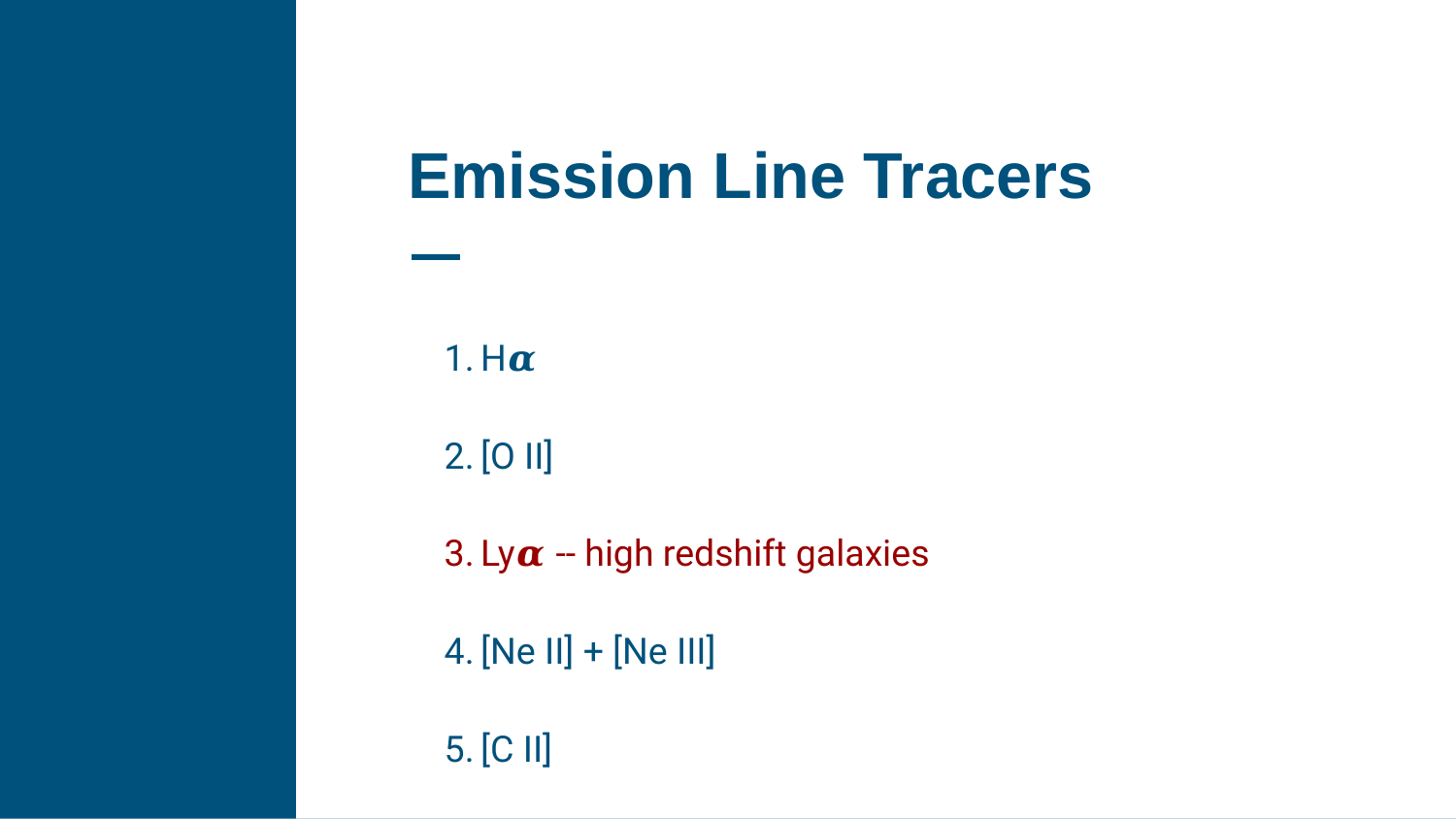

# Emission Line Tracers
H𝜶
[O II]
Ly𝜶 -- high redshift galaxies
[Ne II] + [Ne III]
[C II]